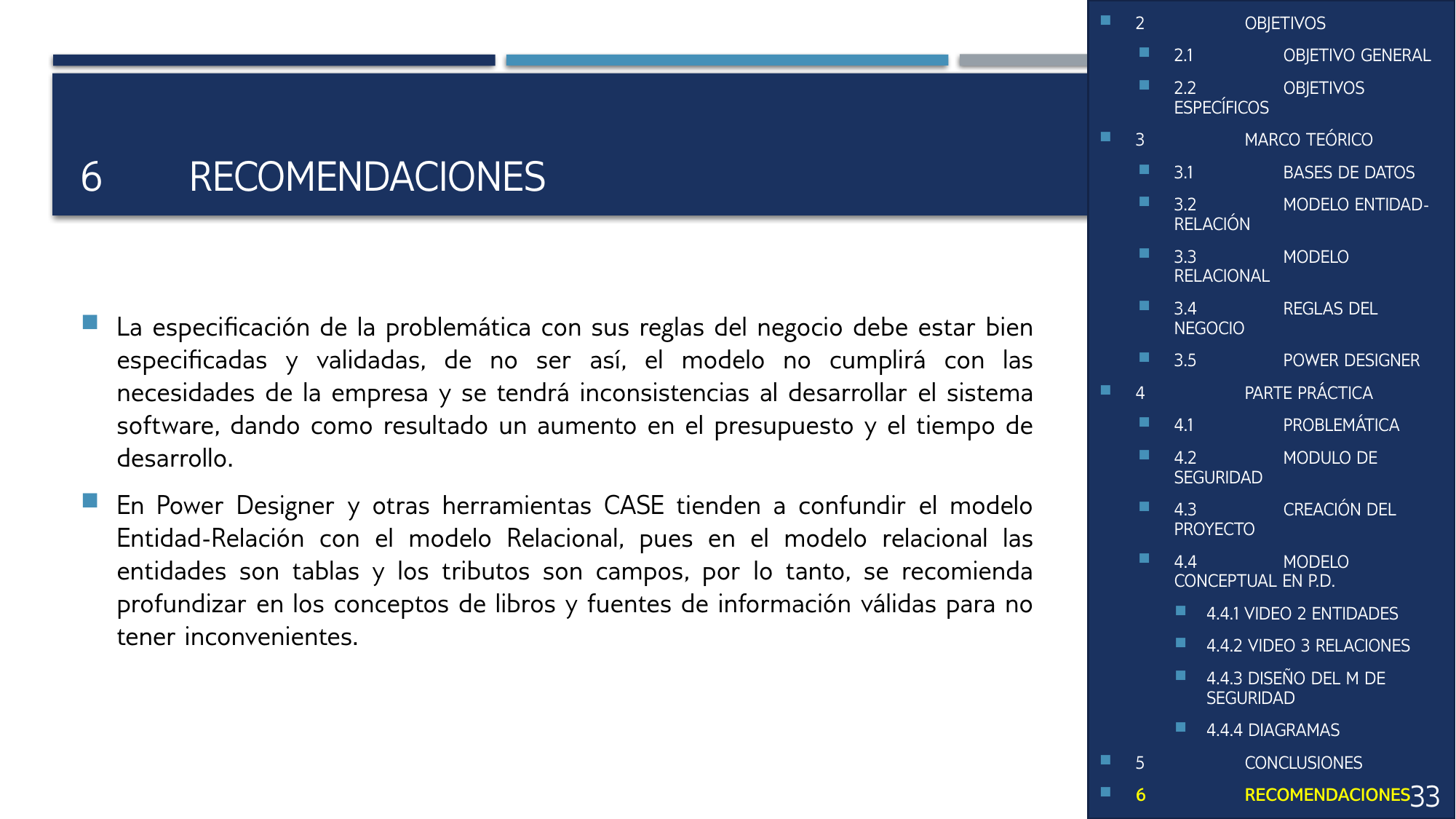

1	INTRODUCCIÓN
2	OBJETIVOS
2.1	OBJETIVO GENERAL
2.2	OBJETIVOS ESPECÍFICOS
3	MARCO TEÓRICO
3.1	BASES DE DATOS
3.2	MODELO ENTIDAD-RELACIÓN
3.3	MODELO RELACIONAL
3.4	REGLAS DEL NEGOCIO
3.5	POWER DESIGNER
4	PARTE PRÁCTICA
4.1	PROBLEMÁTICA
4.2	MODULO DE SEGURIDAD
4.3	CREACIÓN DEL PROYECTO
4.4	MODELO CONCEPTUAL EN P.D.
4.4.1 VIDEO 2 ENTIDADES
4.4.2 VIDEO 3 RELACIONES
4.4.3 DISEÑO DEL M DE SEGURIDAD
4.4.4 DIAGRAMAS
5	CONCLUSIONES
6	RECOMENDACIONES
7	REFERENCIAS
# 6	RECOMENDACIONES
La especificación de la problemática con sus reglas del negocio debe estar bien especificadas y validadas, de no ser así, el modelo no cumplirá con las necesidades de la empresa y se tendrá inconsistencias al desarrollar el sistema software, dando como resultado un aumento en el presupuesto y el tiempo de desarrollo.
En Power Designer y otras herramientas CASE tienden a confundir el modelo Entidad-Relación con el modelo Relacional, pues en el modelo relacional las entidades son tablas y los tributos son campos, por lo tanto, se recomienda profundizar en los conceptos de libros y fuentes de información válidas para no tener inconvenientes.
36
33